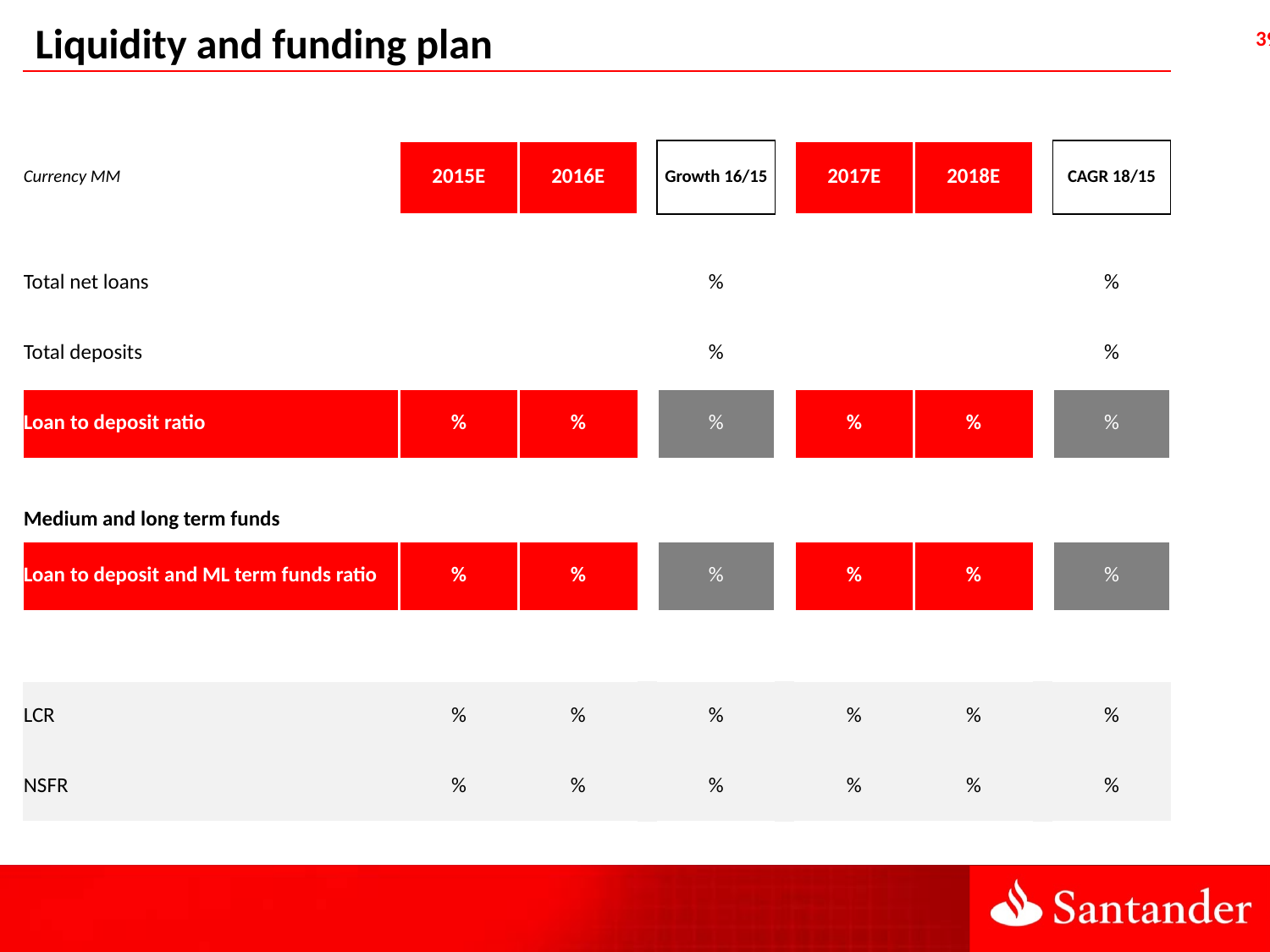

Liquidity and funding plan
| Currency MM | 2015E | 2016E |  | Growth 16/15 |  | 2017E | 2018E |  | CAGR 18/15 |
| --- | --- | --- | --- | --- | --- | --- | --- | --- | --- |
|  |  |  |  |  |  |  |  |  |  |
| Total net loans |  |  |  | % |  |  |  |  | % |
| Total deposits |  |  |  | % |  |  |  |  | % |
| Loan to deposit ratio | % | % |  | % |  | % | % |  | % |
|  |  |  |  |  |  |  |  |  |  |
| Medium and long term funds |  |  |  |  |  |  |  |  |  |
| Loan to deposit and ML term funds ratio | % | % |  | % |  | % | % |  | % |
|  |  |  |  |  |  |  |  |  |  |
| LCR | % | % |  | % |  | % | % |  | % |
| NSFR | % | % |  | % |  | % | % |  | % |